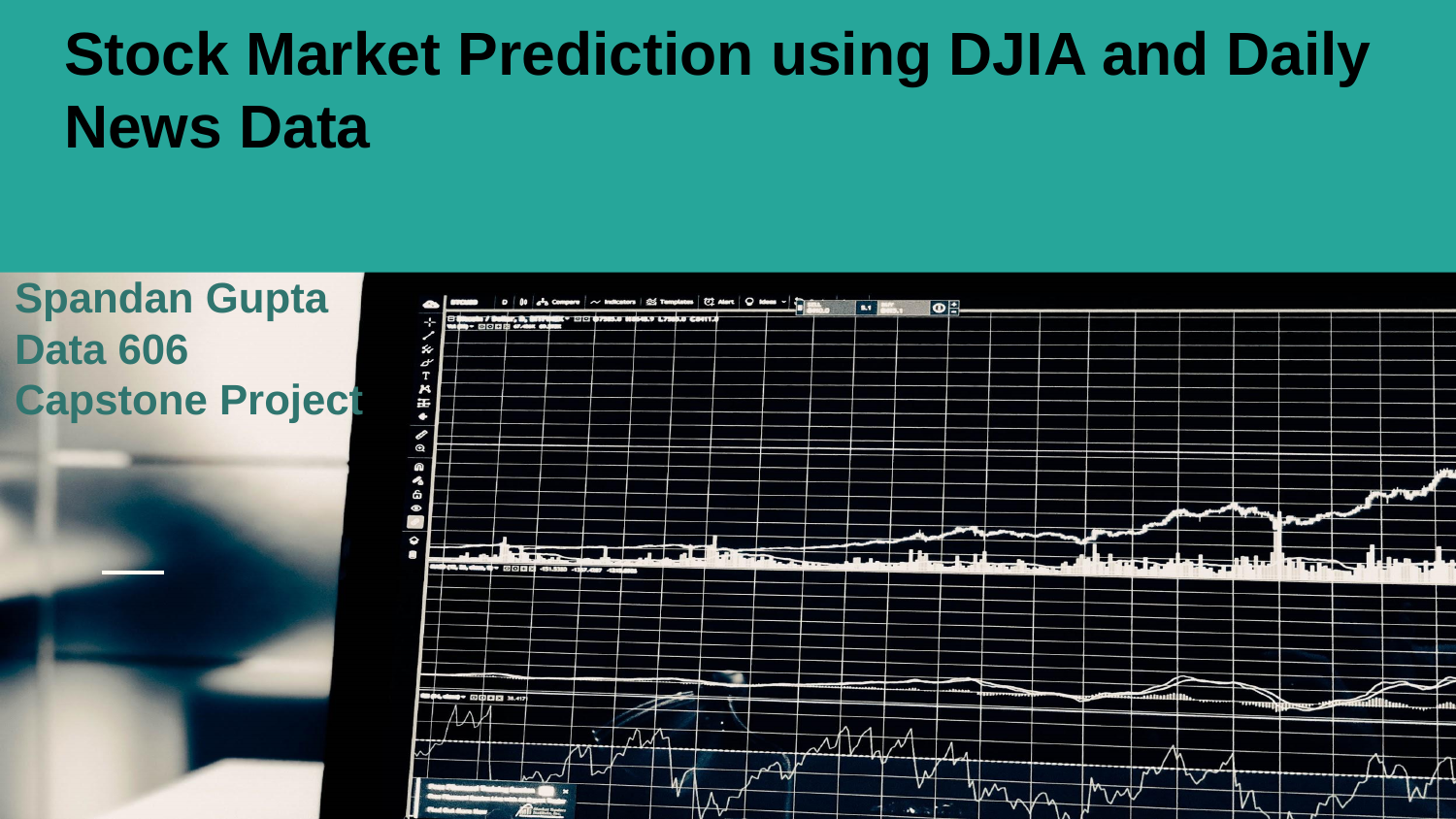

Stock Market Prediction using DJIA and Daily News Data
# Spandan Gupta Data 606 Capstone Project